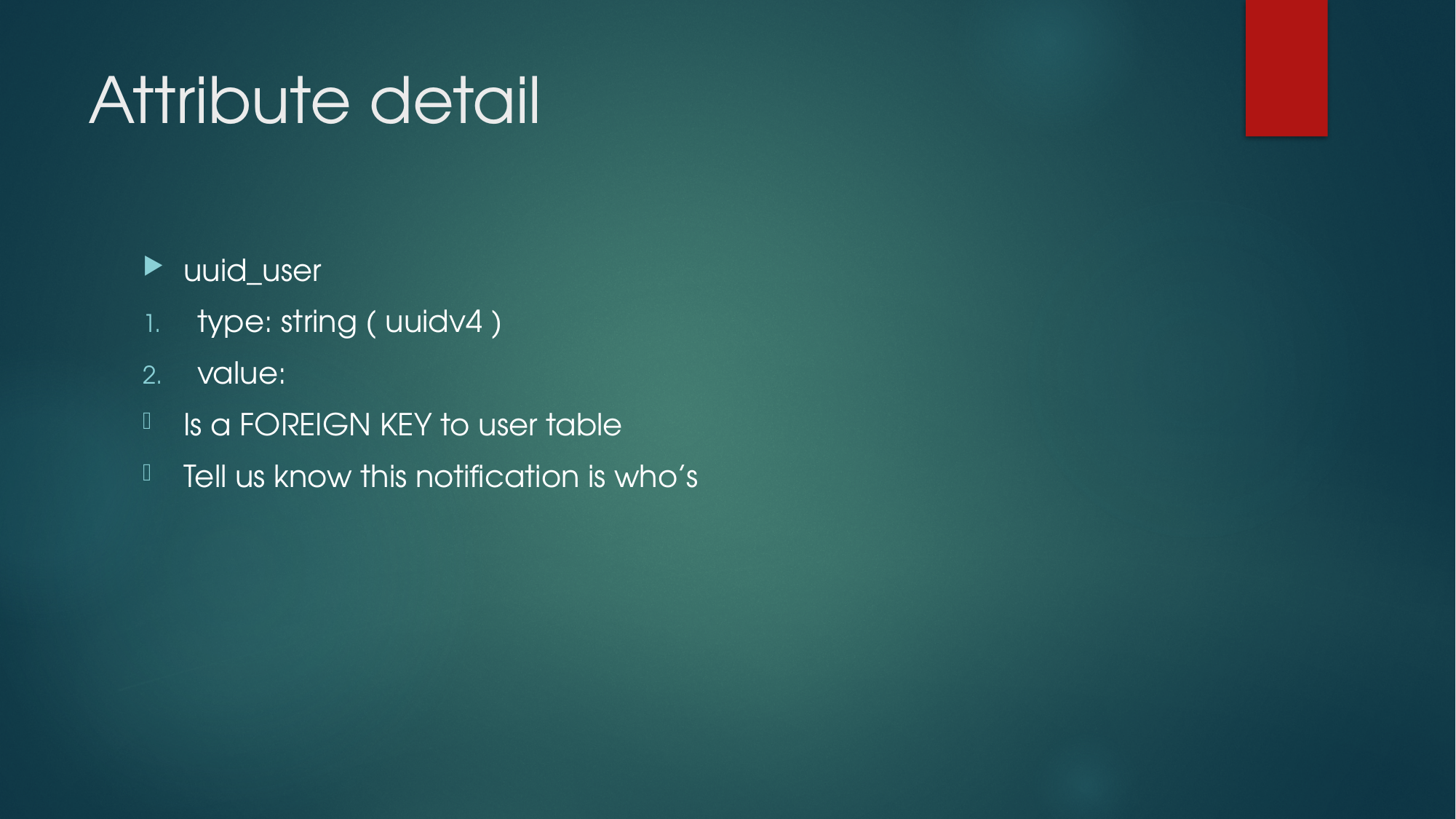

# Attribute detail
uuid_user
type: string ( uuidv4 )
value:
Is a FOREIGN KEY to user table
Tell us know this notification is who’s